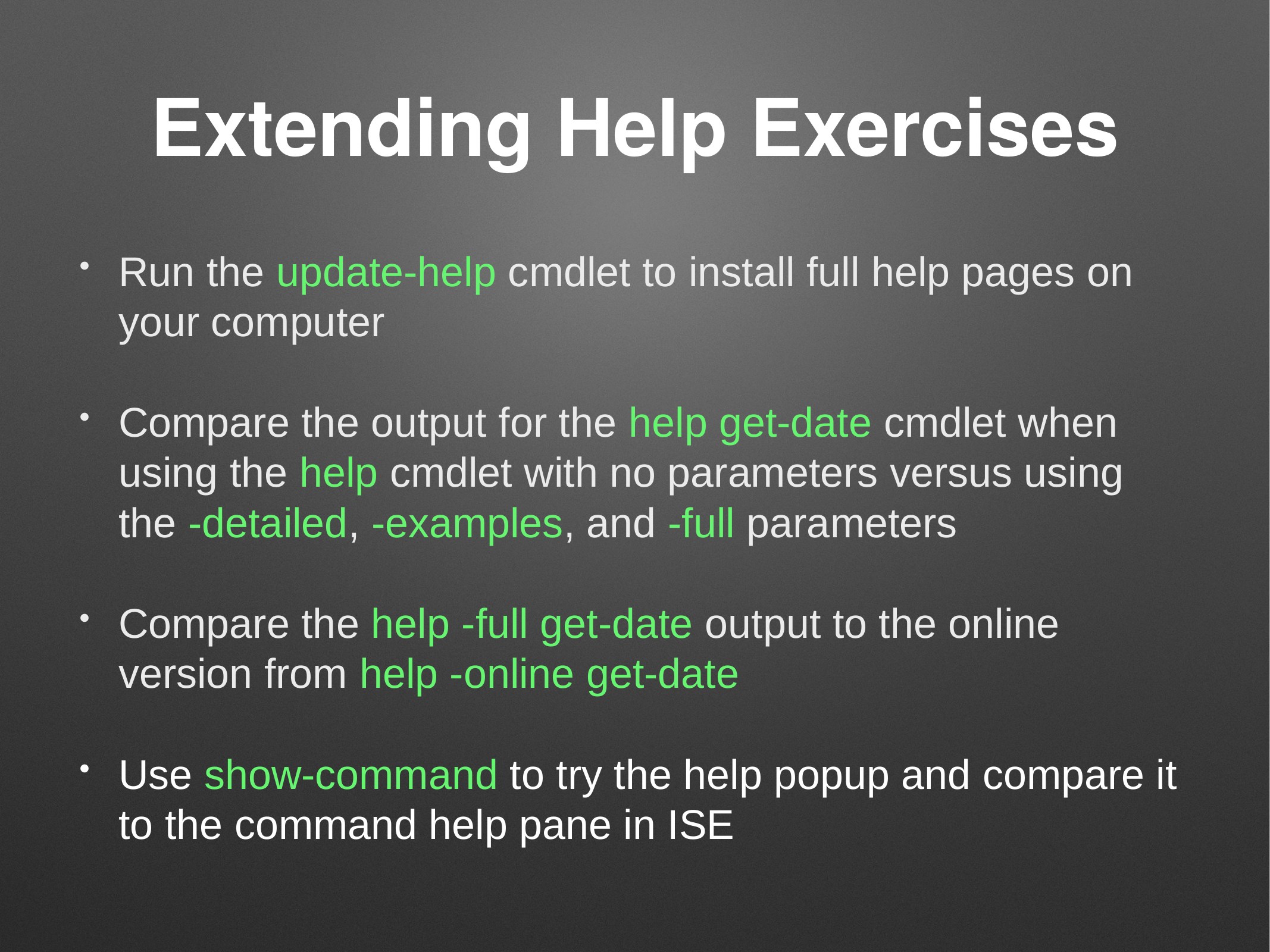

# Extending Help Exercises
Run the update-help cmdlet to install full help pages on your computer
Compare the output for the help get-date cmdlet when using the help cmdlet with no parameters versus using the -detailed, -examples, and -full parameters
Compare the help -full get-date output to the online version from help -online get-date
Use show-command to try the help popup and compare it to the command help pane in ISE